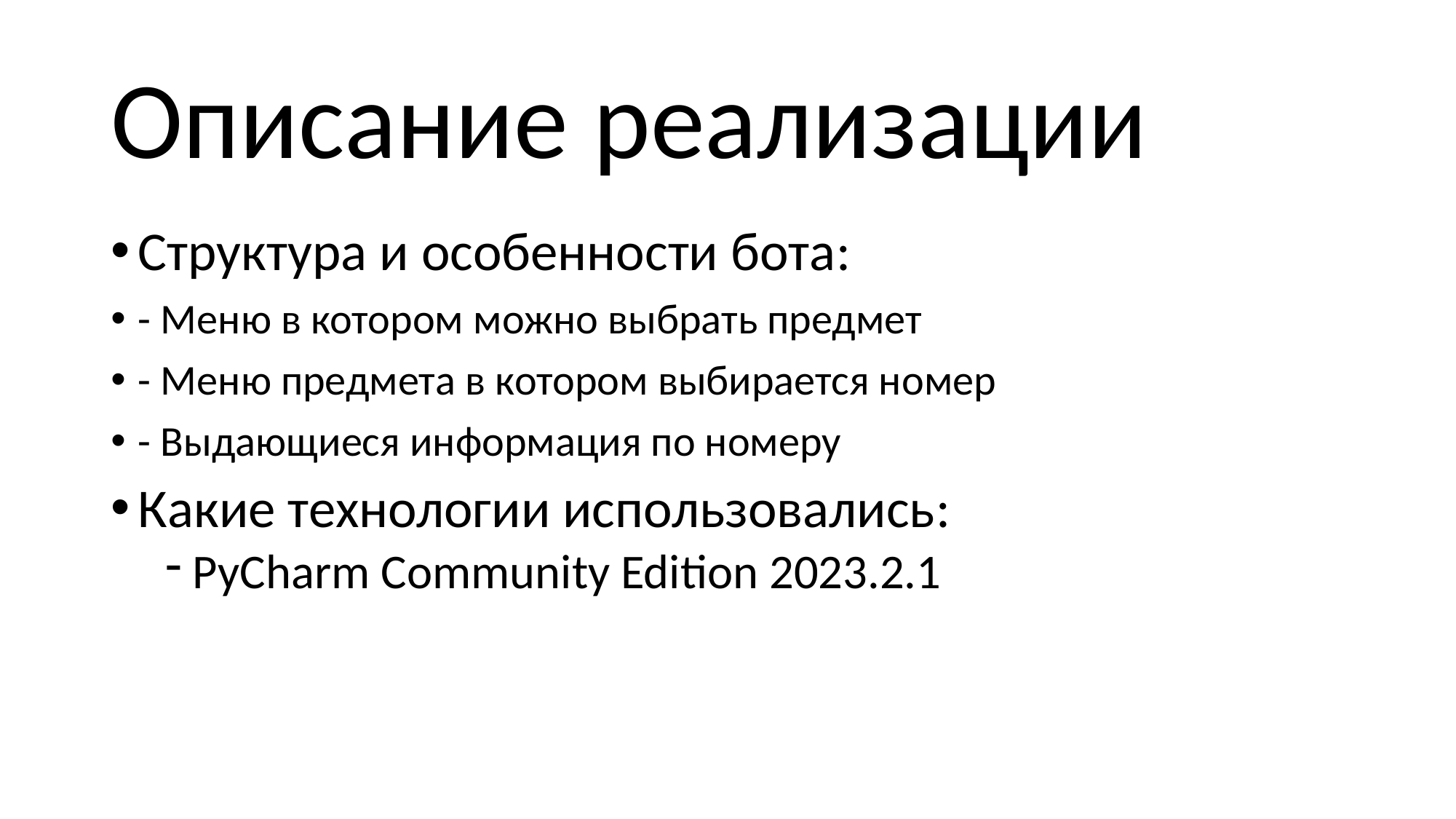

# Описание реализации
Структура и особенности бота:
- Меню в котором можно выбрать предмет
- Меню предмета в котором выбирается номер
- Выдающиеся информация по номеру
Какие технологии использовались:
PyCharm Community Edition 2023.2.1